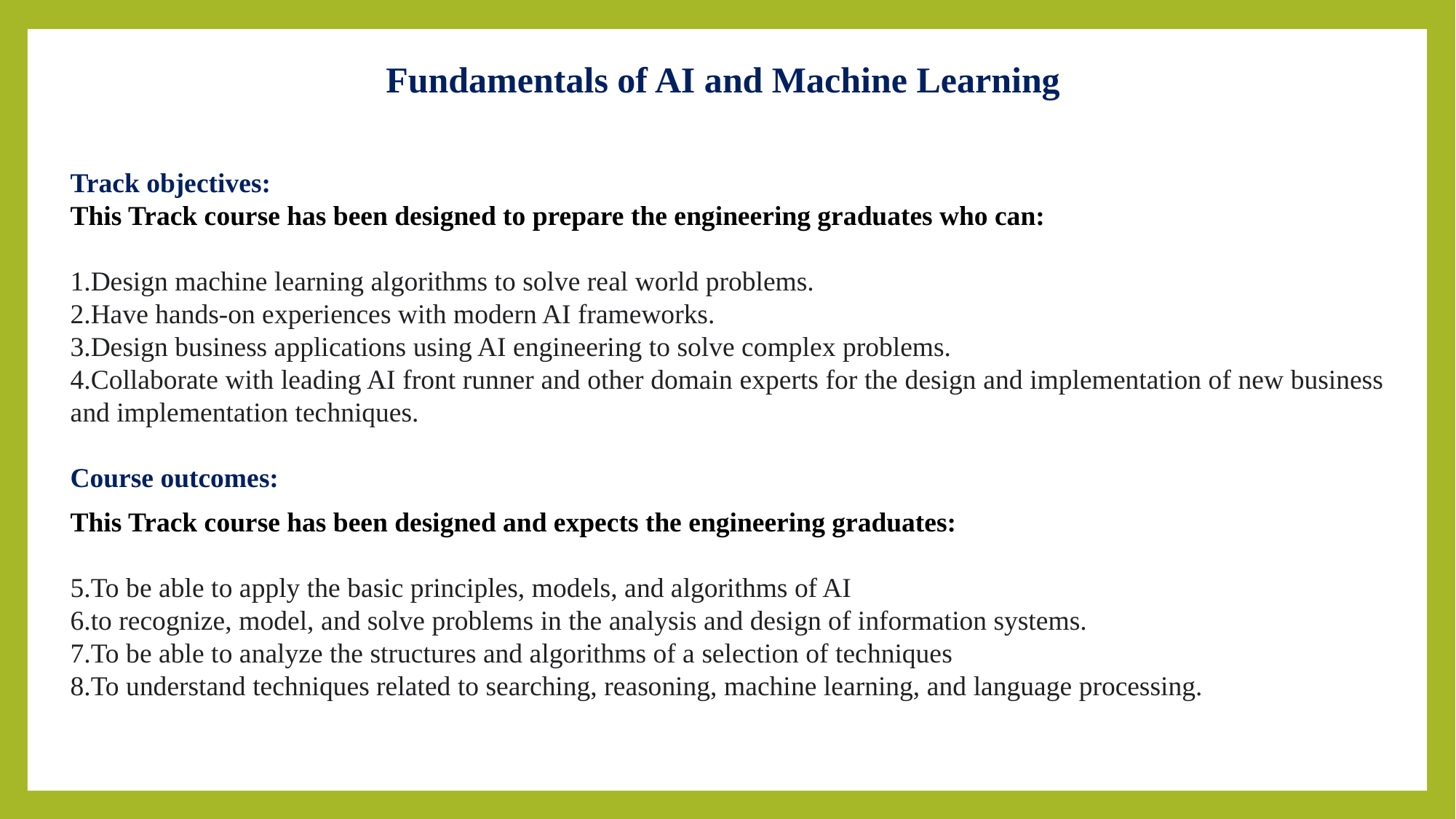

Fundamentals of AI and Machine Learning
Track objectives:
This Track course has been designed to prepare the engineering graduates who can:

Design machine learning algorithms to solve real world problems.
Have hands-on experiences with modern AI frameworks.
Design business applications using AI engineering to solve complex problems.
Collaborate with leading AI front runner and other domain experts for the design and implementation of new business and implementation techniques.
Course outcomes:
This Track course has been designed and expects the engineering graduates:

To be able to apply the basic principles, models, and algorithms of AI
to recognize, model, and solve problems in the analysis and design of information systems.
To be able to analyze the structures and algorithms of a selection of techniques
To understand techniques related to searching, reasoning, machine learning, and language processing.